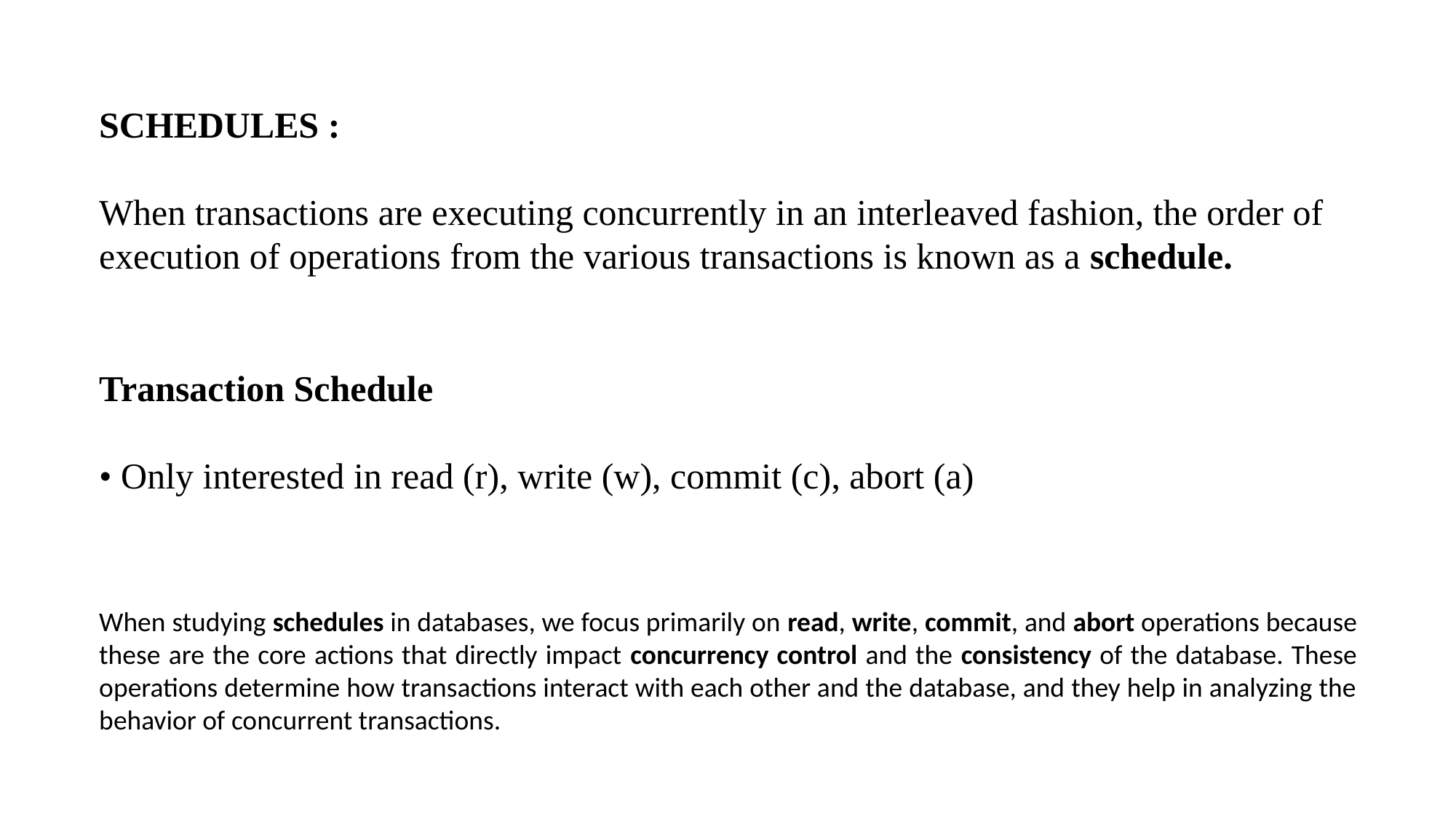

SCHEDULES :

When transactions are executing concurrently in an interleaved fashion, the order of execution of operations from the various transactions is known as a schedule.

Transaction Schedule

• Only interested in read (r), write (w), commit (c), abort (a)
When studying schedules in databases, we focus primarily on read, write, commit, and abort operations because these are the core actions that directly impact concurrency control and the consistency of the database. These operations determine how transactions interact with each other and the database, and they help in analyzing the behavior of concurrent transactions.